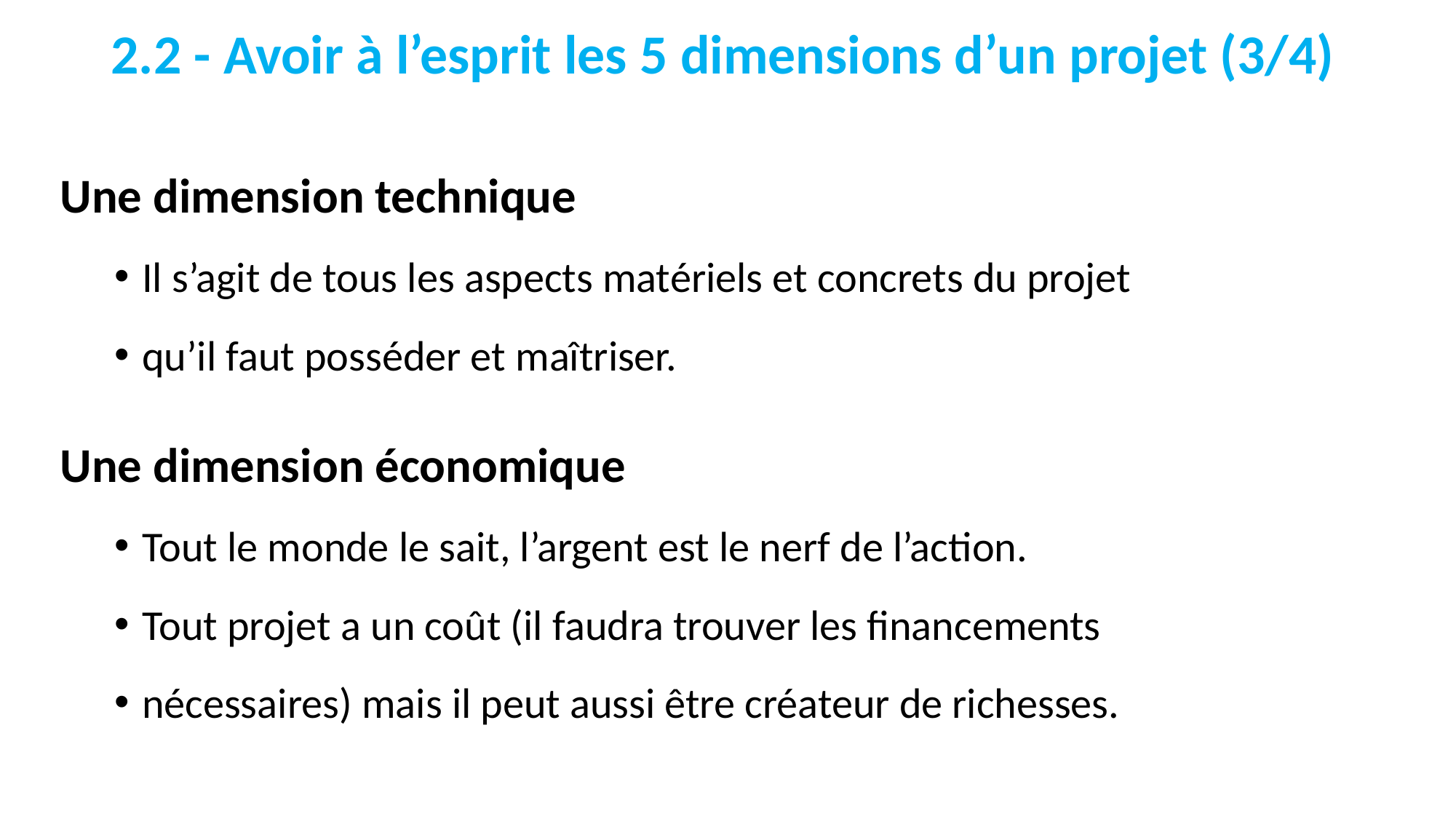

2.2 - Avoir à l’esprit les 5 dimensions d’un projet (3/4)
Une dimension technique
Il s’agit de tous les aspects matériels et concrets du projet
qu’il faut posséder et maîtriser.
Une dimension économique
Tout le monde le sait, l’argent est le nerf de l’action.
Tout projet a un coût (il faudra trouver les financements
nécessaires) mais il peut aussi être créateur de richesses.